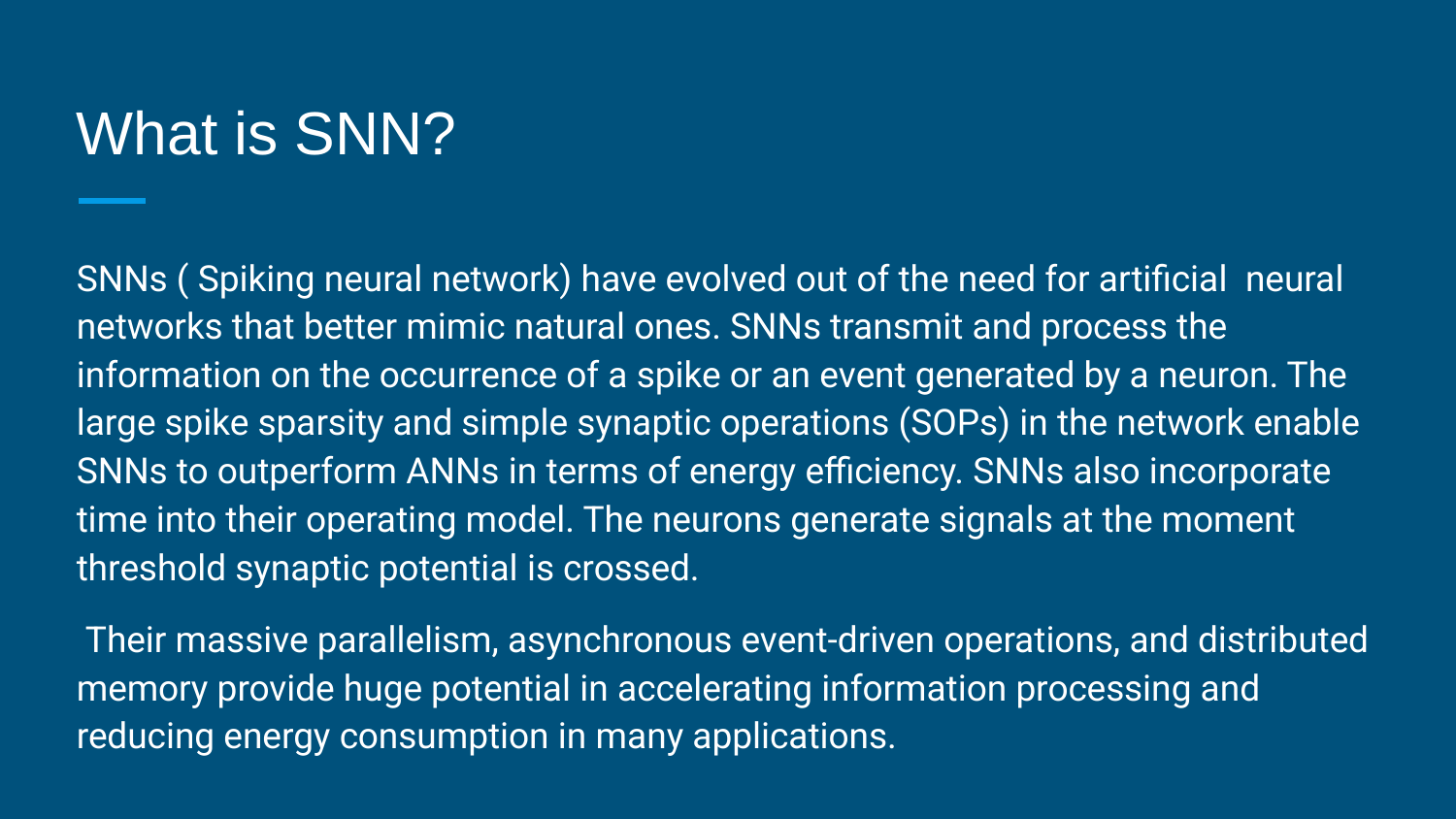

# What is SNN?
SNNs ( Spiking neural network) have evolved out of the need for artificial  neural networks that better mimic natural ones. SNNs transmit and process the information on the occurrence of a spike or an event generated by a neuron. The large spike sparsity and simple synaptic operations (SOPs) in the network enable SNNs to outperform ANNs in terms of energy efficiency. SNNs also incorporate time into their operating model. The neurons generate signals at the moment threshold synaptic potential is crossed.
 Their massive parallelism, asynchronous event-driven operations, and distributed memory provide huge potential in accelerating information processing and reducing energy consumption in many applications.